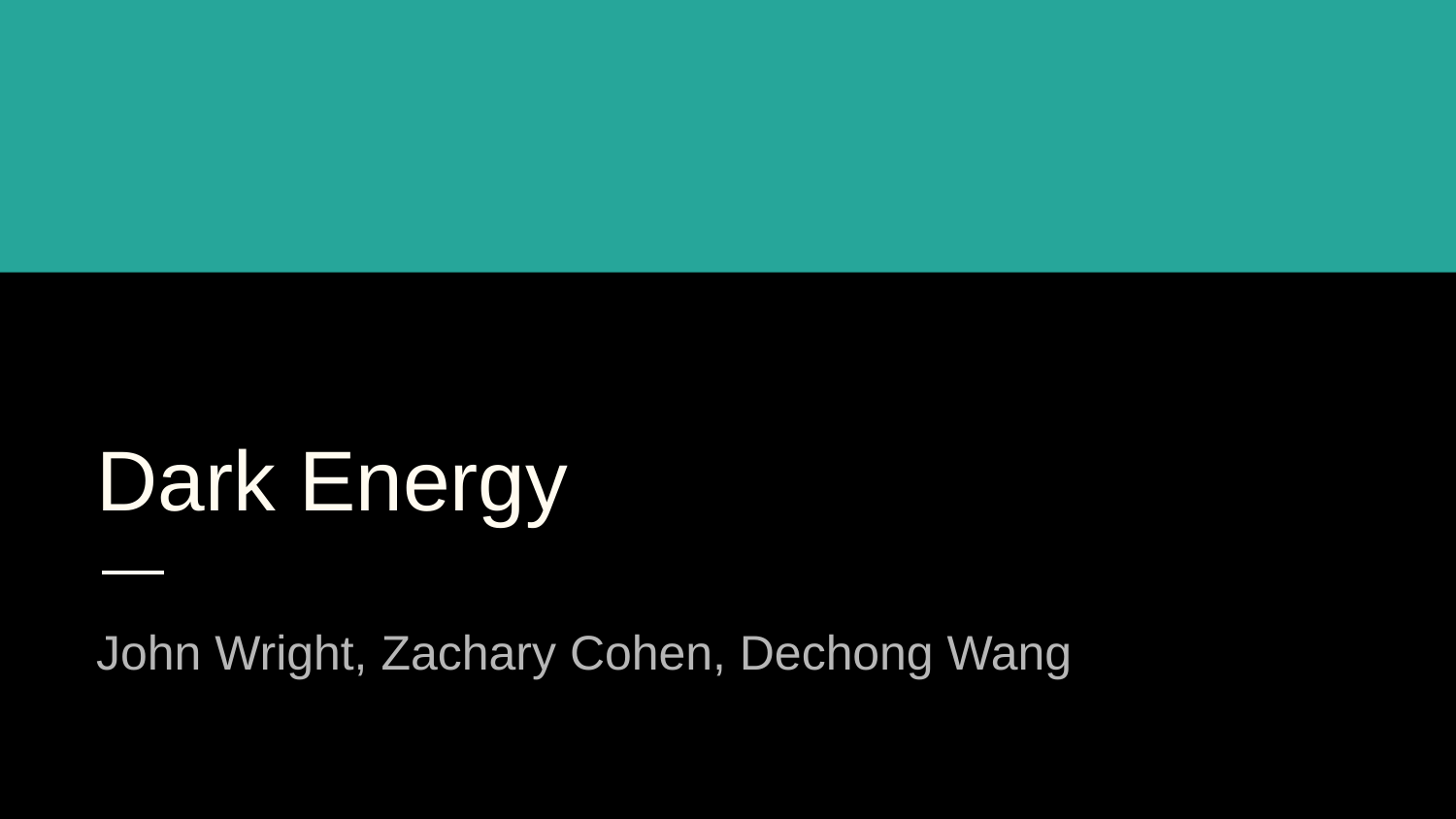

# Dark Energy
John Wright, Zachary Cohen, Dechong Wang